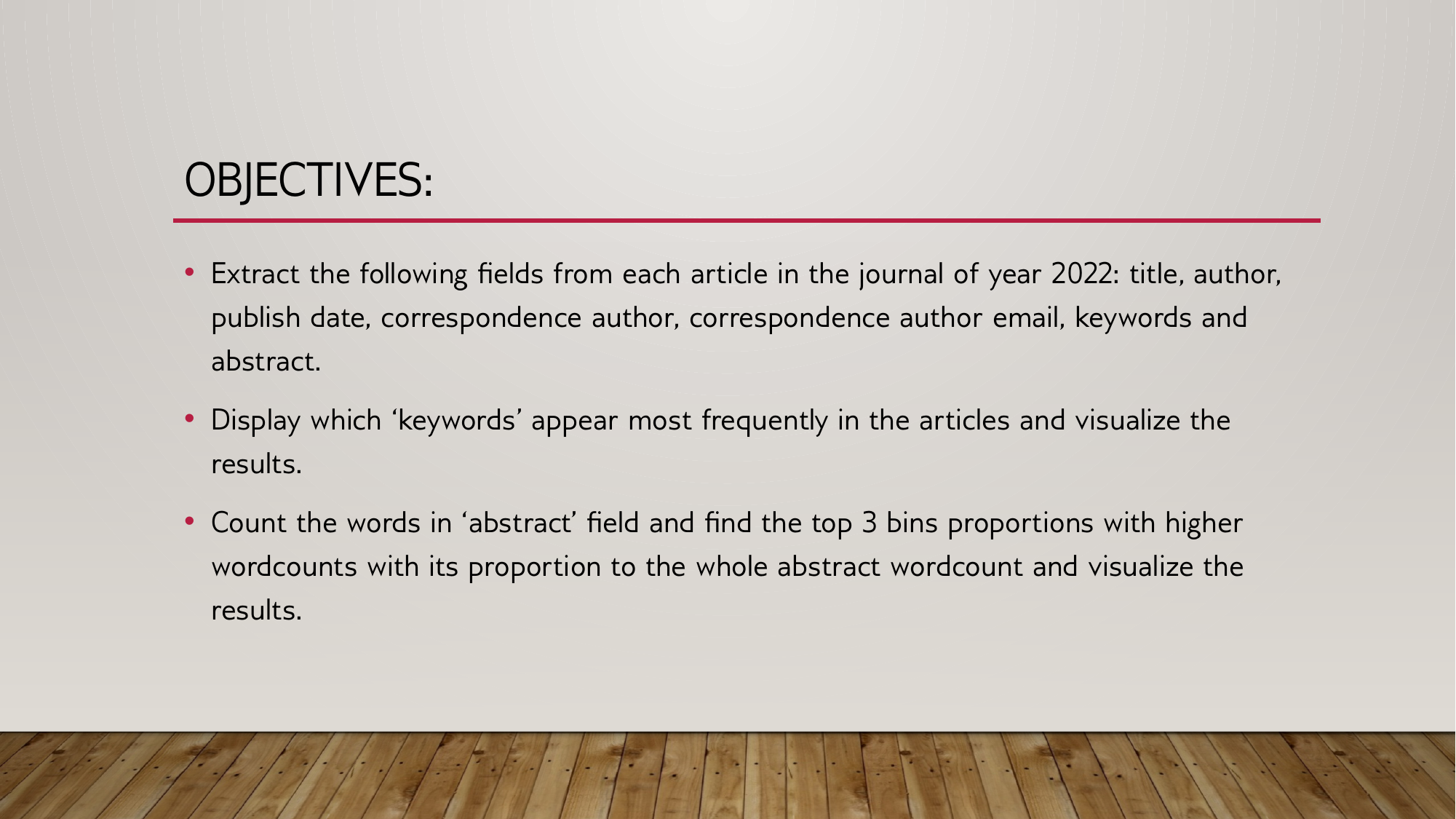

# Objectives:
Extract the following fields from each article in the journal of year 2022: title, author, publish date, correspondence author, correspondence author email, keywords and abstract.
Display which ‘keywords’ appear most frequently in the articles and visualize the results.
Count the words in ‘abstract’ field and find the top 3 bins proportions with higher wordcounts with its proportion to the whole abstract wordcount and visualize the results.